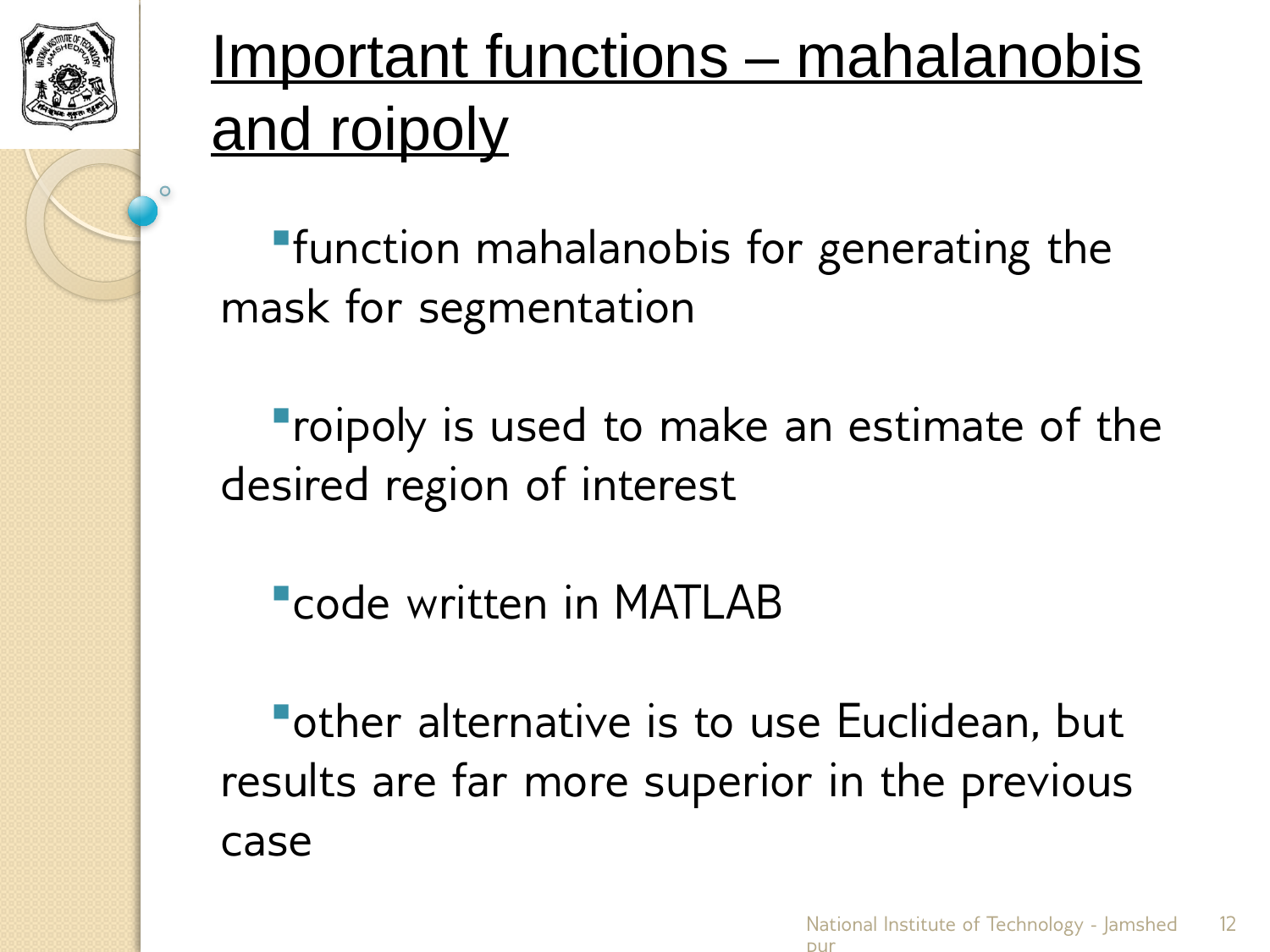

Important functions – mahalanobis and roipoly
function mahalanobis for generating the mask for segmentation

roipoly is used to make an estimate of the desired region of interest

code written in MATLAB

other alternative is to use Euclidean, but results are far more superior in the previous case
National Institute of Technology - Jamshedpur
12